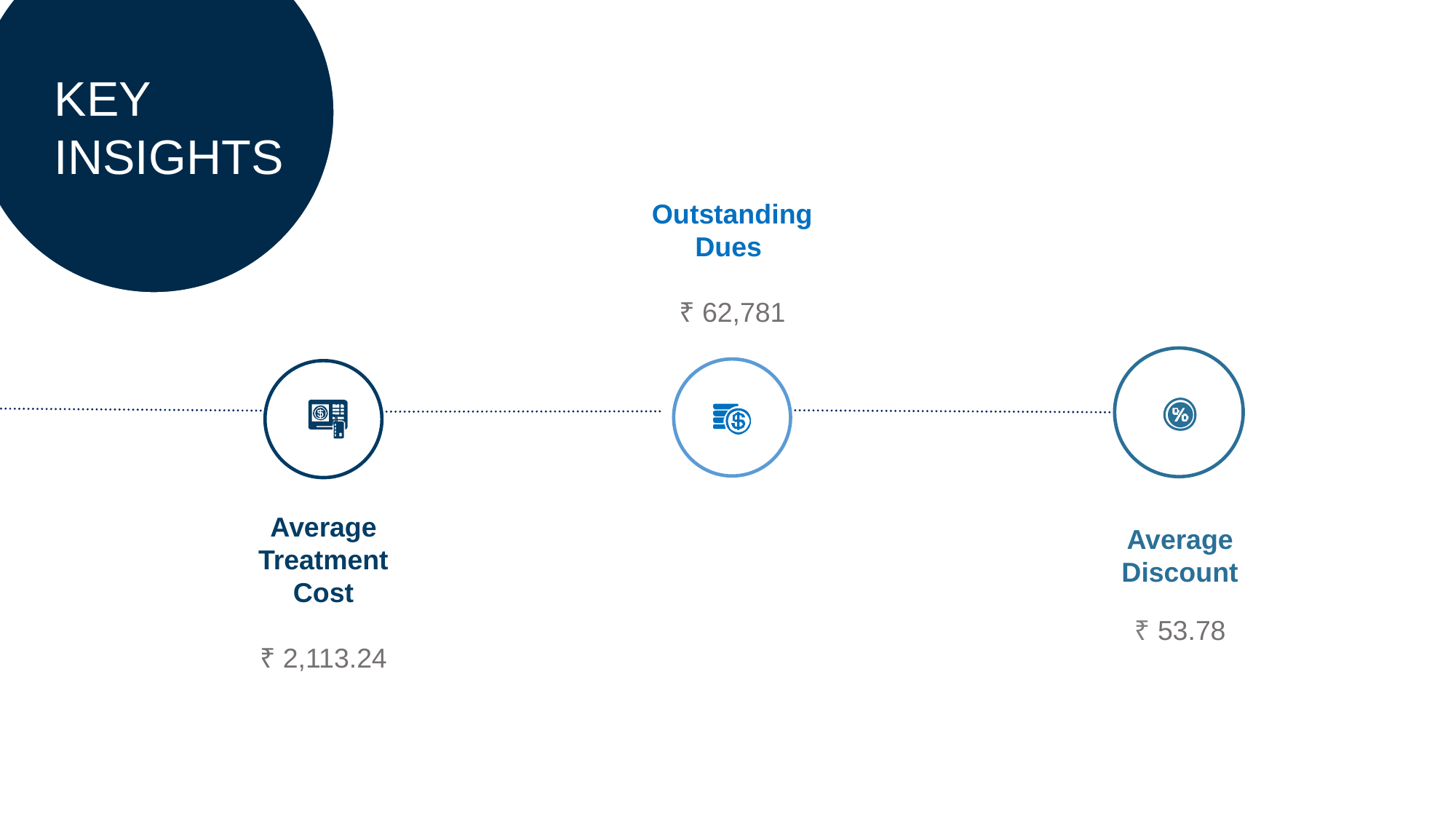

KEY
INSIGHTS
Outstanding Dues

₹ 62,781

Average Discount

₹ 53.78

Average Treatment Cost

₹ 2,113.24